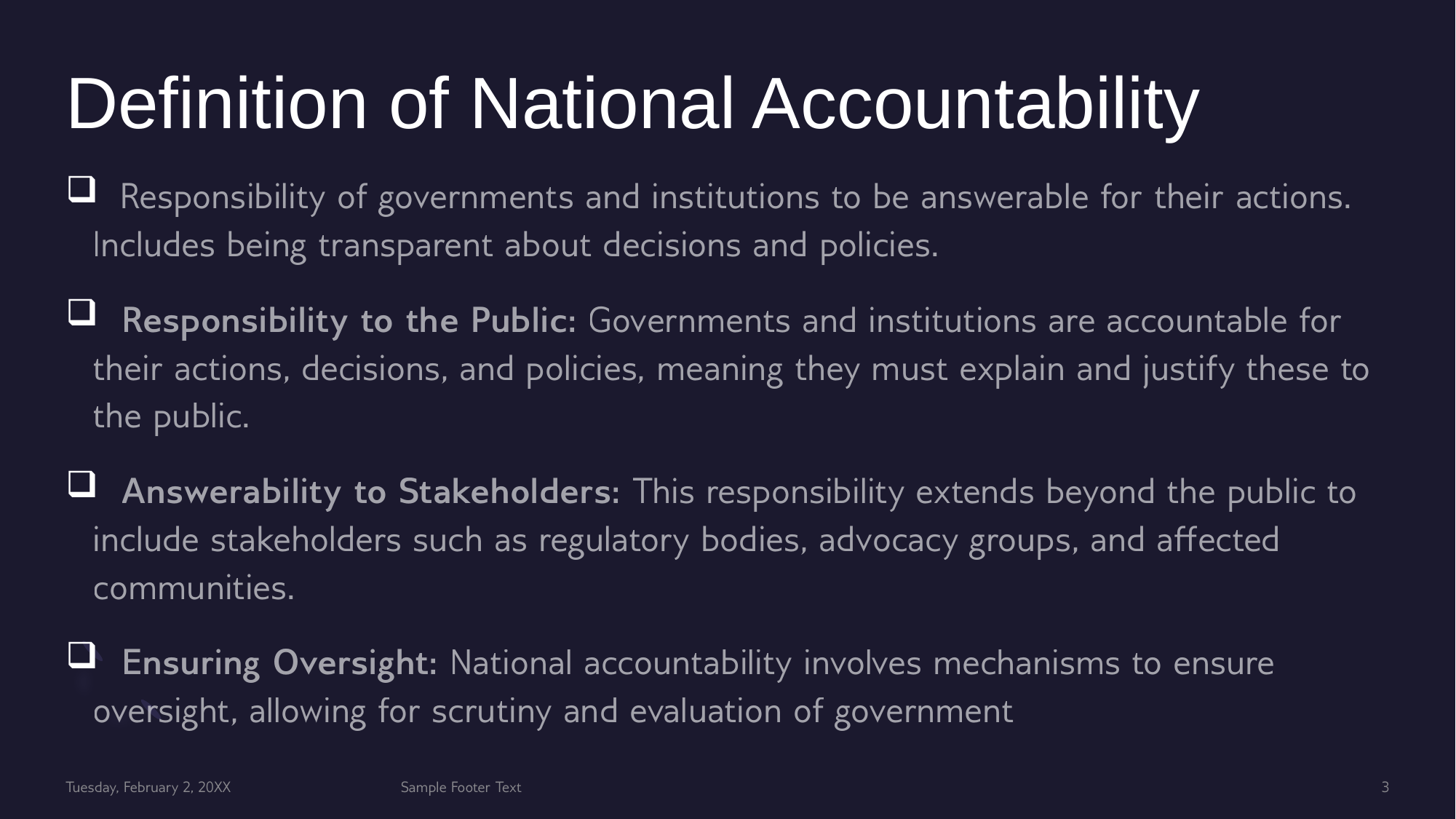

# Definition of National Accountability
  Responsibility of governments and institutions to be answerable for their actions. Includes being transparent about decisions and policies.
  Responsibility to the Public: Governments and institutions are accountable for their actions, decisions, and policies, meaning they must explain and justify these to the public.
  Answerability to Stakeholders: This responsibility extends beyond the public to include stakeholders such as regulatory bodies, advocacy groups, and affected communities.
  Ensuring Oversight: National accountability involves mechanisms to ensure oversight, allowing for scrutiny and evaluation of government
Tuesday, February 2, 20XX
Sample Footer Text
3